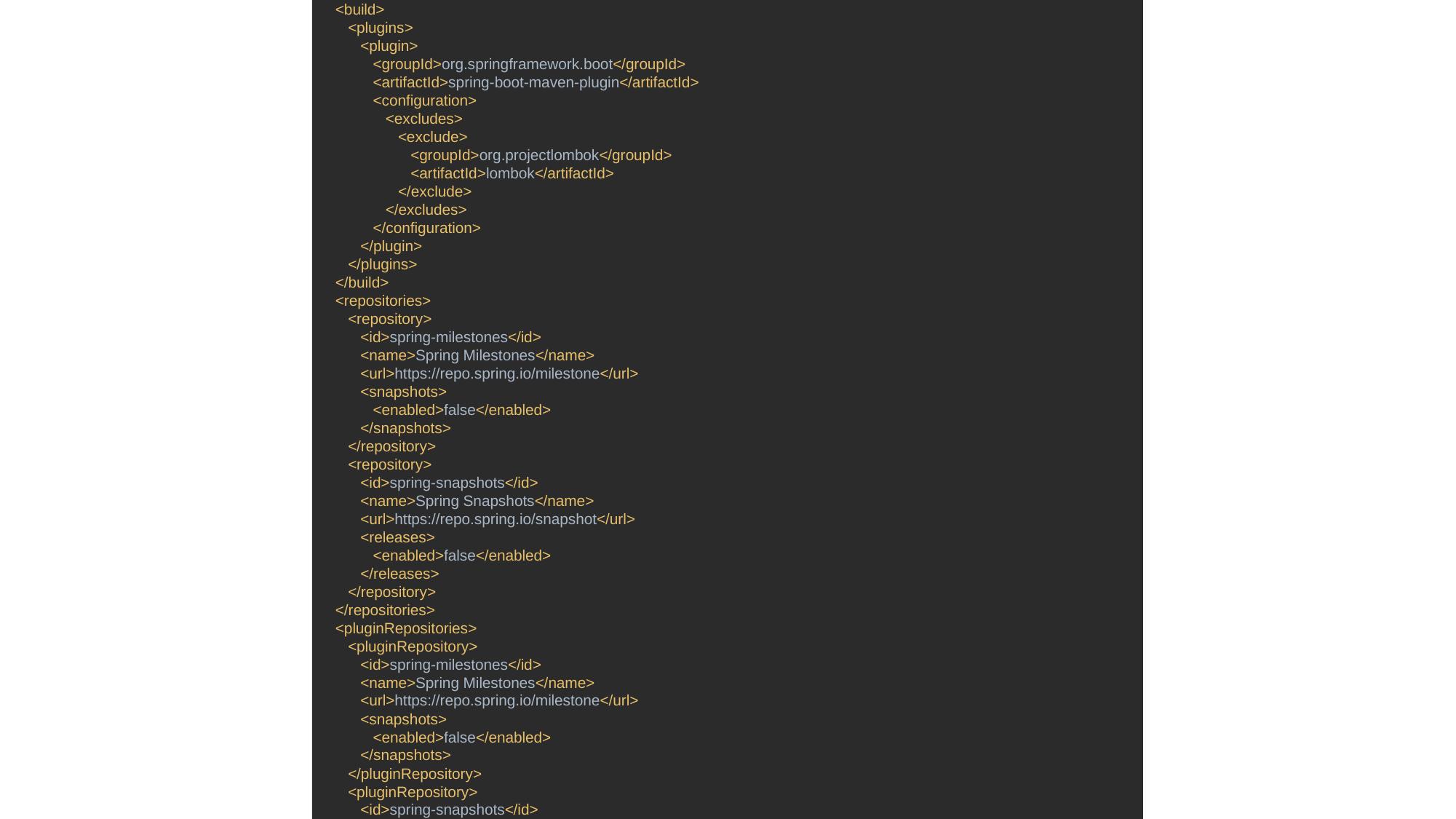

<?xml version="1.0" encoding="UTF-8"?>
<project xmlns="http://maven.apache.org/POM/4.0.0" xmlns:xsi="http://www.w3.org/2001/XMLSchema-instance"
   xsi:schemaLocation="http://maven.apache.org/POM/4.0.0 https://maven.apache.org/xsd/maven-4.0.0.xsd">
   <modelVersion>4.0.0</modelVersion>
   <parent>
      <groupId>org.springframework.boot</groupId>
      <artifactId>spring-boot-starter-parent</artifactId>
      <version>3.0.0-SNAPSHOT</version>
      <relativePath/> <!-- lookup parent from repository -->
   </parent>
   <groupId>com.aws.example</groupId>
   <artifactId>awsdemo</artifactId>
   <version>0.0.1-SNAPSHOT</version>
   <name>awsdemo</name>
   <description>Demo project for Spring Boot</description>
   <properties>
      <java.version>18</java.version>
   </properties>
   <dependencies>
      <dependency>
         <groupId>org.springframework.boot</groupId>
         <artifactId>spring-boot-starter</artifactId>
      </dependency>
      <dependency>
         <groupId>org.projectlombok</groupId>
         <artifactId>lombok</artifactId>
         <optional>true</optional>
      </dependency>
      <dependency>
         <groupId>org.springframework.boot</groupId>
         <artifactId>spring-boot-starter-test</artifactId>
         <scope>test</scope>
      </dependency>
      <!-- https://mvnrepository.com/artifact/org.springframework.cloud/spring-cloud-starter-aws-secrets-manager-config -->
      <dependency>
         <groupId>org.springframework.cloud</groupId>
         <artifactId>spring-cloud-starter-aws-secrets-manager-config</artifactId>
         <version>2.0.1.RELEASE</version>
      </dependency>
      <!-- https://mvnrepository.com/artifact/org.springframework.cloud/spring-cloud-aws-core -->
      <dependency>
         <groupId>org.springframework.cloud</groupId>
         <artifactId>spring-cloud-aws-core</artifactId>
         <version>2.2.6.RELEASE</version>
      </dependency>
   </dependencies>
   <build>
      <plugins>
         <plugin>
            <groupId>org.springframework.boot</groupId>
            <artifactId>spring-boot-maven-plugin</artifactId>
            <configuration>
               <excludes>
                  <exclude>
                     <groupId>org.projectlombok</groupId>
                     <artifactId>lombok</artifactId>
                  </exclude>
               </excludes>
            </configuration>
         </plugin>
      </plugins>
   </build>
   <repositories>
      <repository>
         <id>spring-milestones</id>
         <name>Spring Milestones</name>
         <url>https://repo.spring.io/milestone</url>
         <snapshots>
            <enabled>false</enabled>
         </snapshots>
      </repository>
      <repository>
         <id>spring-snapshots</id>
         <name>Spring Snapshots</name>
         <url>https://repo.spring.io/snapshot</url>
         <releases>
            <enabled>false</enabled>
         </releases>
      </repository>
   </repositories>
   <pluginRepositories>
      <pluginRepository>
         <id>spring-milestones</id>
         <name>Spring Milestones</name>
         <url>https://repo.spring.io/milestone</url>
         <snapshots>
            <enabled>false</enabled>
         </snapshots>
      </pluginRepository>
      <pluginRepository>
         <id>spring-snapshots</id>
         <name>Spring Snapshots</name>
         <url>https://repo.spring.io/snapshot</url>
         <releases>
            <enabled>false</enabled>
         </releases>
      </pluginRepository>
   </pluginRepositories>
</project>